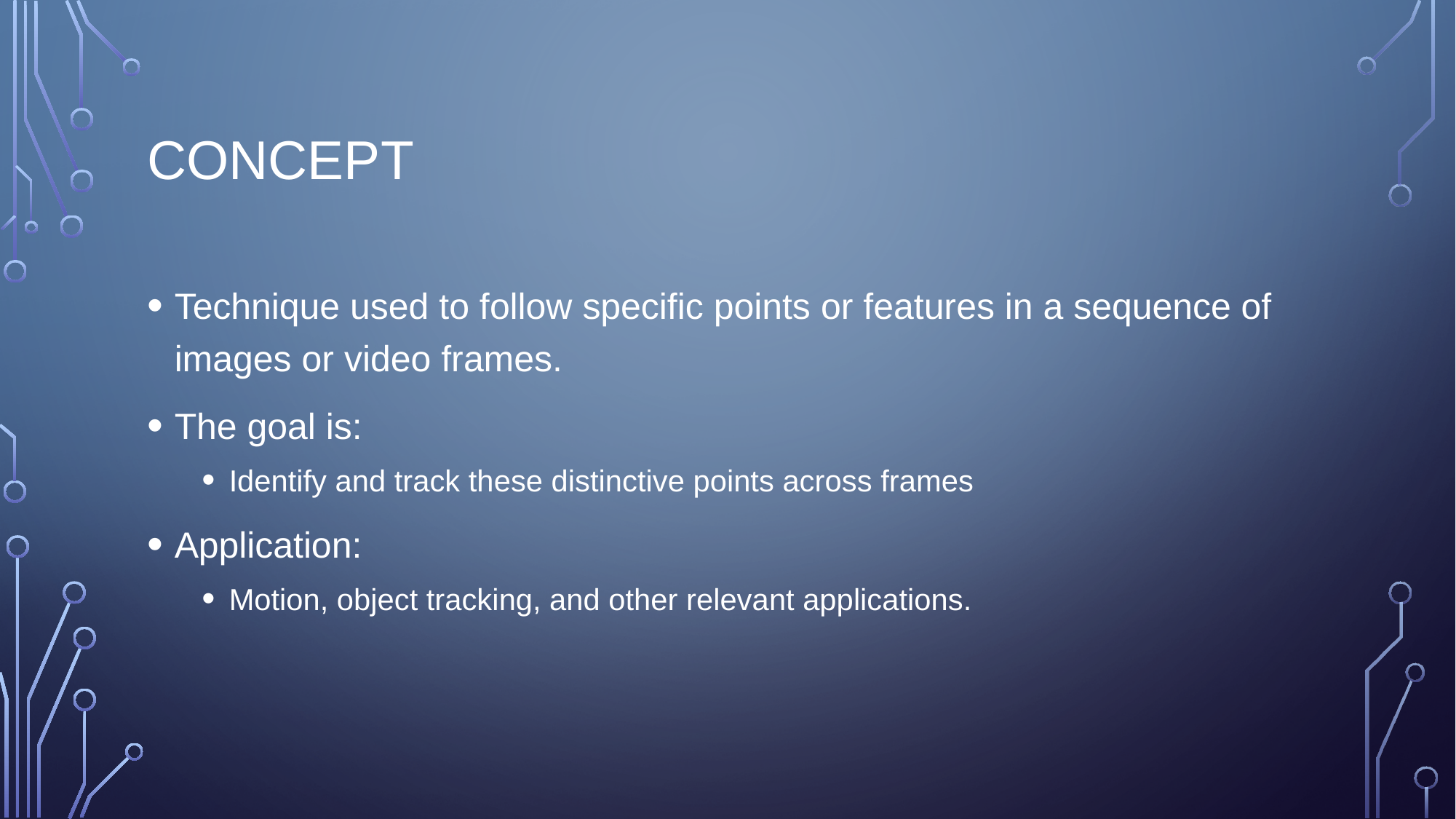

# Concept
Technique used to follow specific points or features in a sequence of images or video frames.
The goal is:
Identify and track these distinctive points across frames
Application:
Motion, object tracking, and other relevant applications.